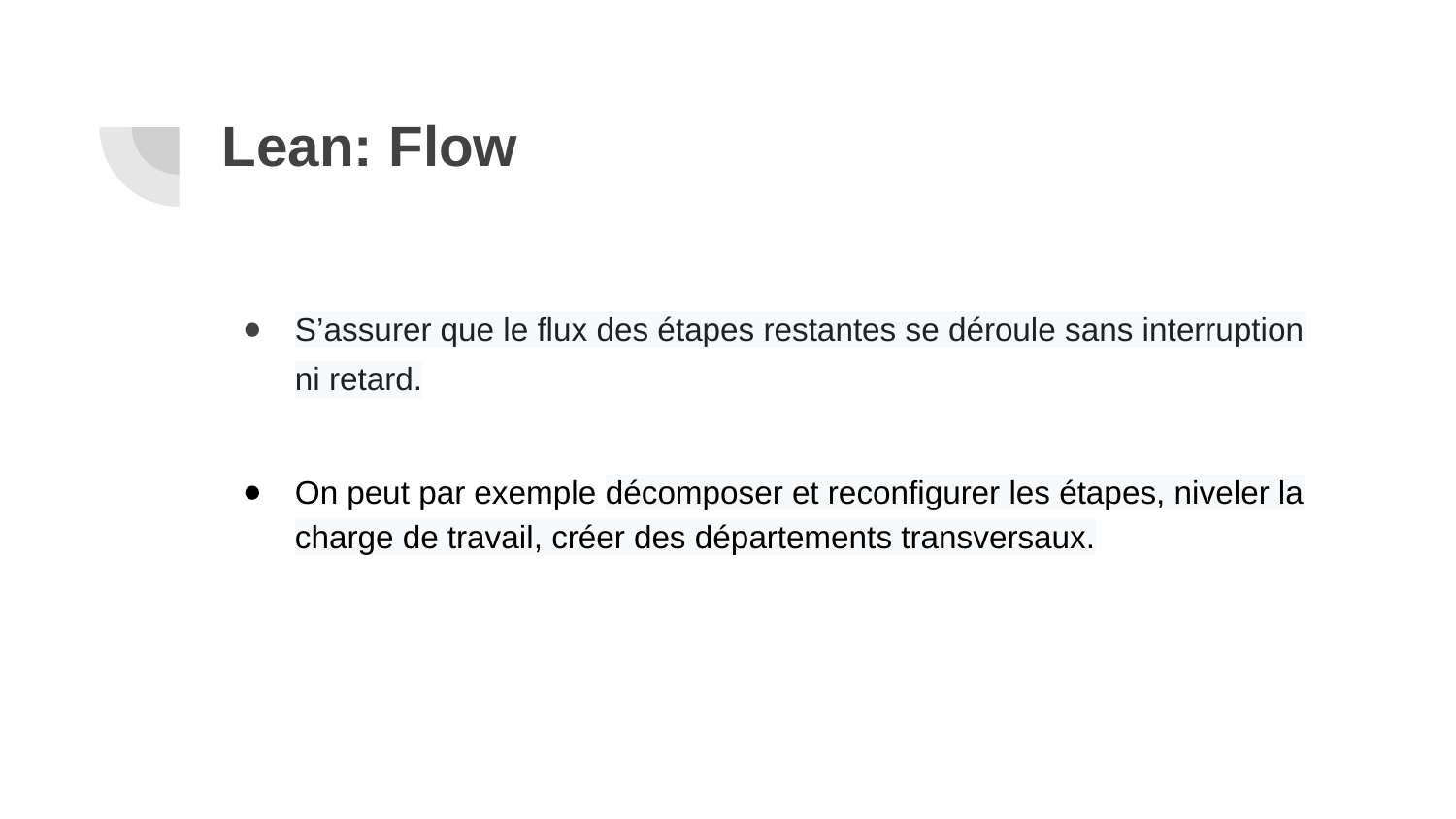

# Lean: Flow
S’assurer que le flux des étapes restantes se déroule sans interruption ni retard.

On peut par exemple décomposer et reconfigurer les étapes, niveler la charge de travail, créer des départements transversaux.